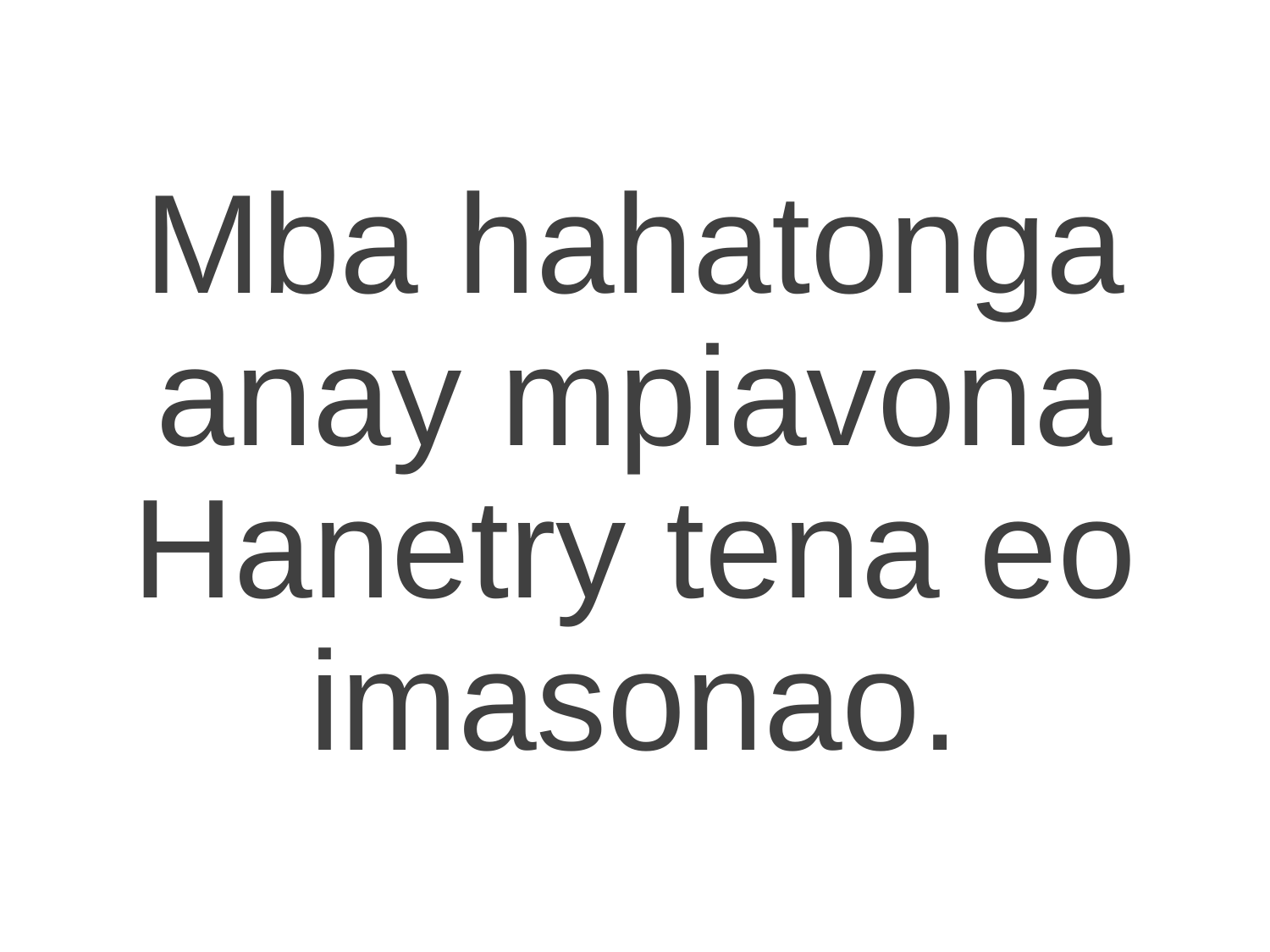

Mba hahatonga anay mpiavona
Hanetry tena eo imasonao.